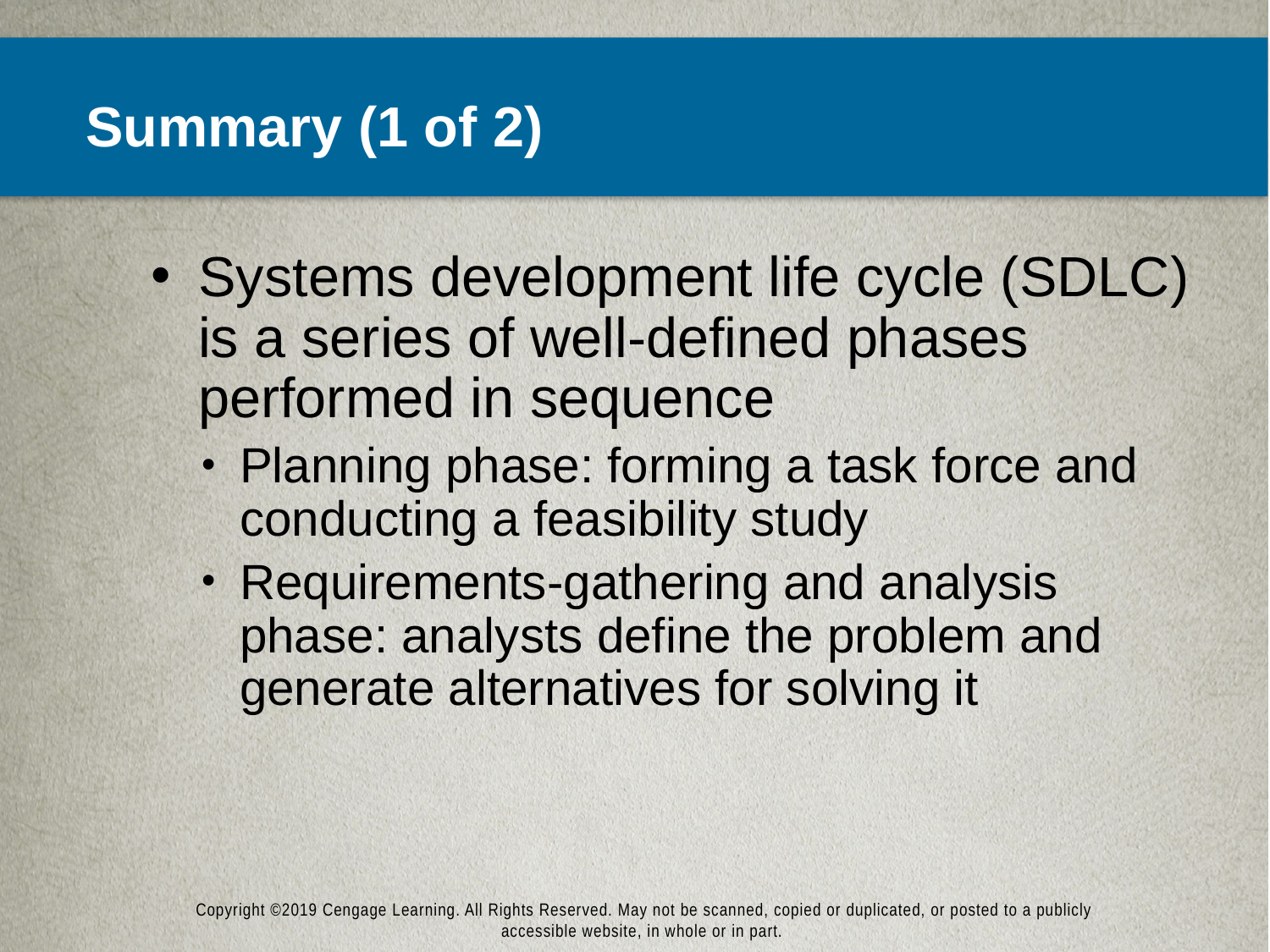

# Summary (1 of 2)
Systems development life cycle (SDLC) is a series of well-defined phases performed in sequence
Planning phase: forming a task force and conducting a feasibility study
Requirements-gathering and analysis phase: analysts define the problem and generate alternatives for solving it